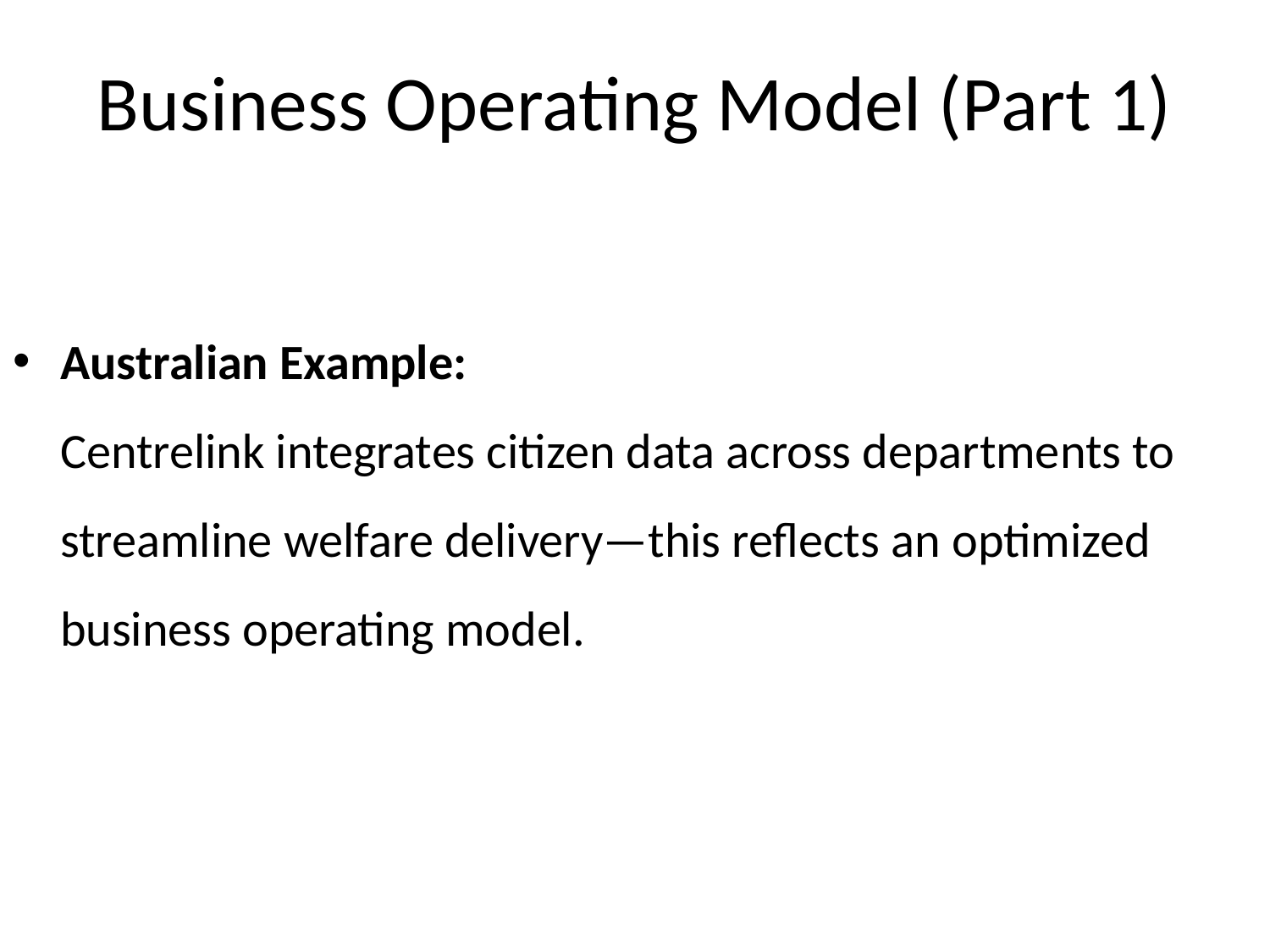

Business Operating Model (Part 1)
Australian Example:
Centrelink integrates citizen data across departments to streamline welfare delivery—this reflects an optimized business operating model.